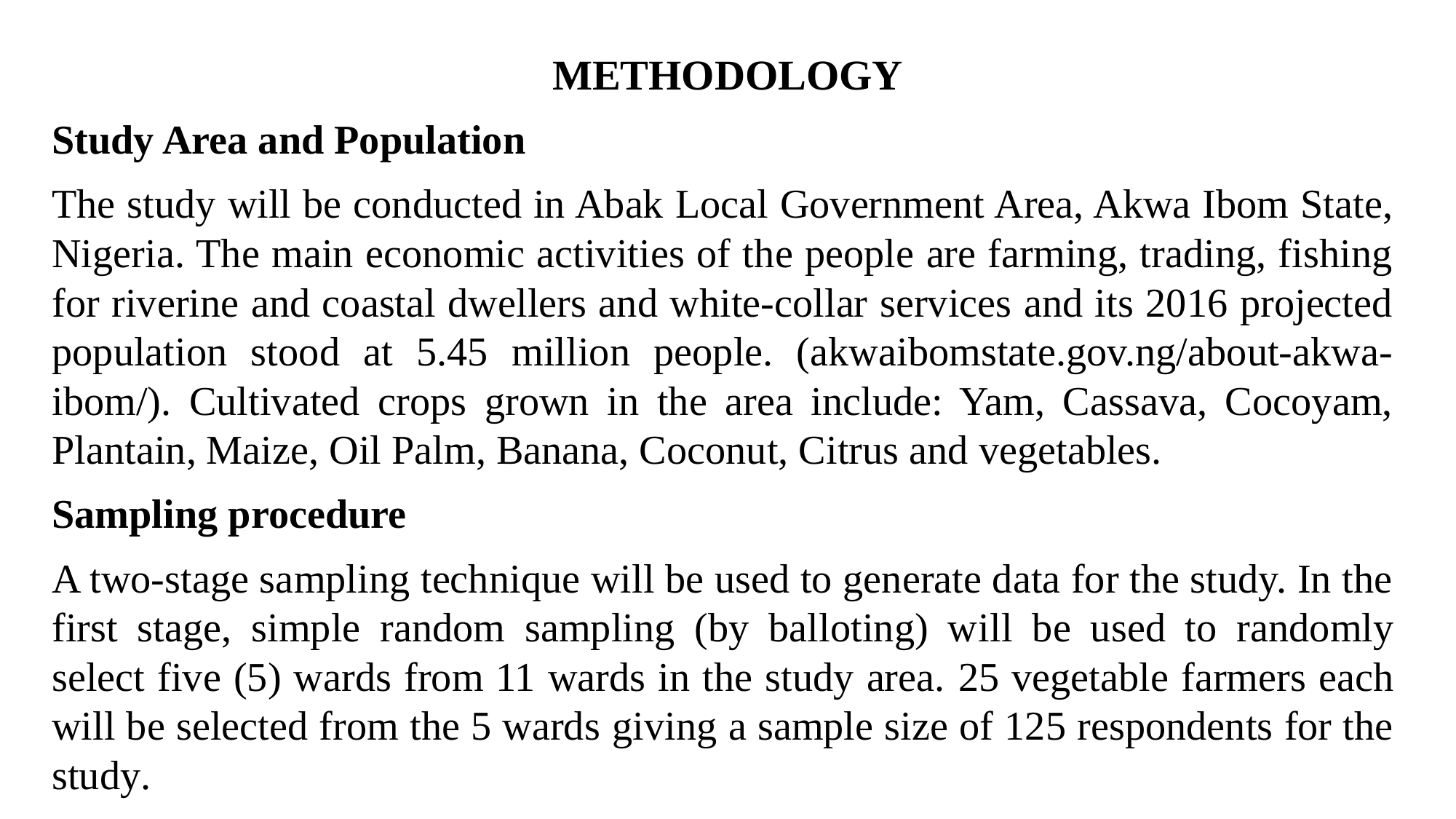

# METHODOLOGY
Study Area and Population
The study will be conducted in Abak Local Government Area, Akwa Ibom State, Nigeria. The main economic activities of the people are farming, trading, fishing for riverine and coastal dwellers and white-collar services and its 2016 projected population stood at 5.45 million people. (akwaibomstate.gov.ng/about-akwa-ibom/). Cultivated crops grown in the area include: Yam, Cassava, Cocoyam, Plantain, Maize, Oil Palm, Banana, Coconut, Citrus and vegetables.
Sampling procedure
A two-stage sampling technique will be used to generate data for the study. In the first stage, simple random sampling (by balloting) will be used to randomly select five (5) wards from 11 wards in the study area. 25 vegetable farmers each will be selected from the 5 wards giving a sample size of 125 respondents for the study.